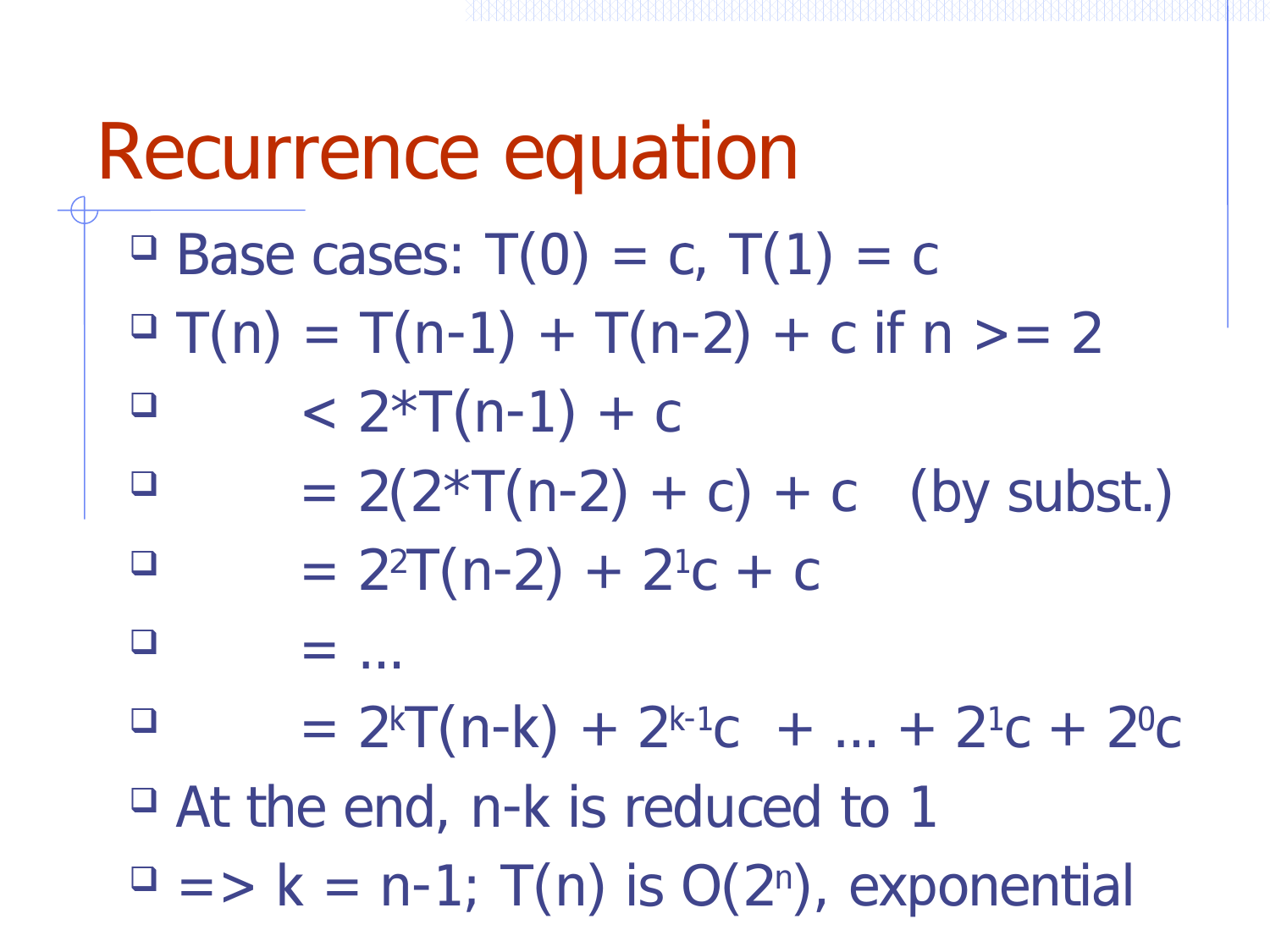

# Recurrence equation
Base cases: T(0) = c, T(1) = c
T(n) = T(n-1) + T(n-2) + c if n >= 2
       < 2*T(n-1) + c
       = 2(2*T(n-2) + c) + c   (by subst.)
       = 22T(n-2) + 21c + c
       = …
       = 2kT(n-k) + 2k-1c  + … + 21c + 20c
At the end, n-k is reduced to 1
=> k = n-1; T(n) is O(2n), exponential